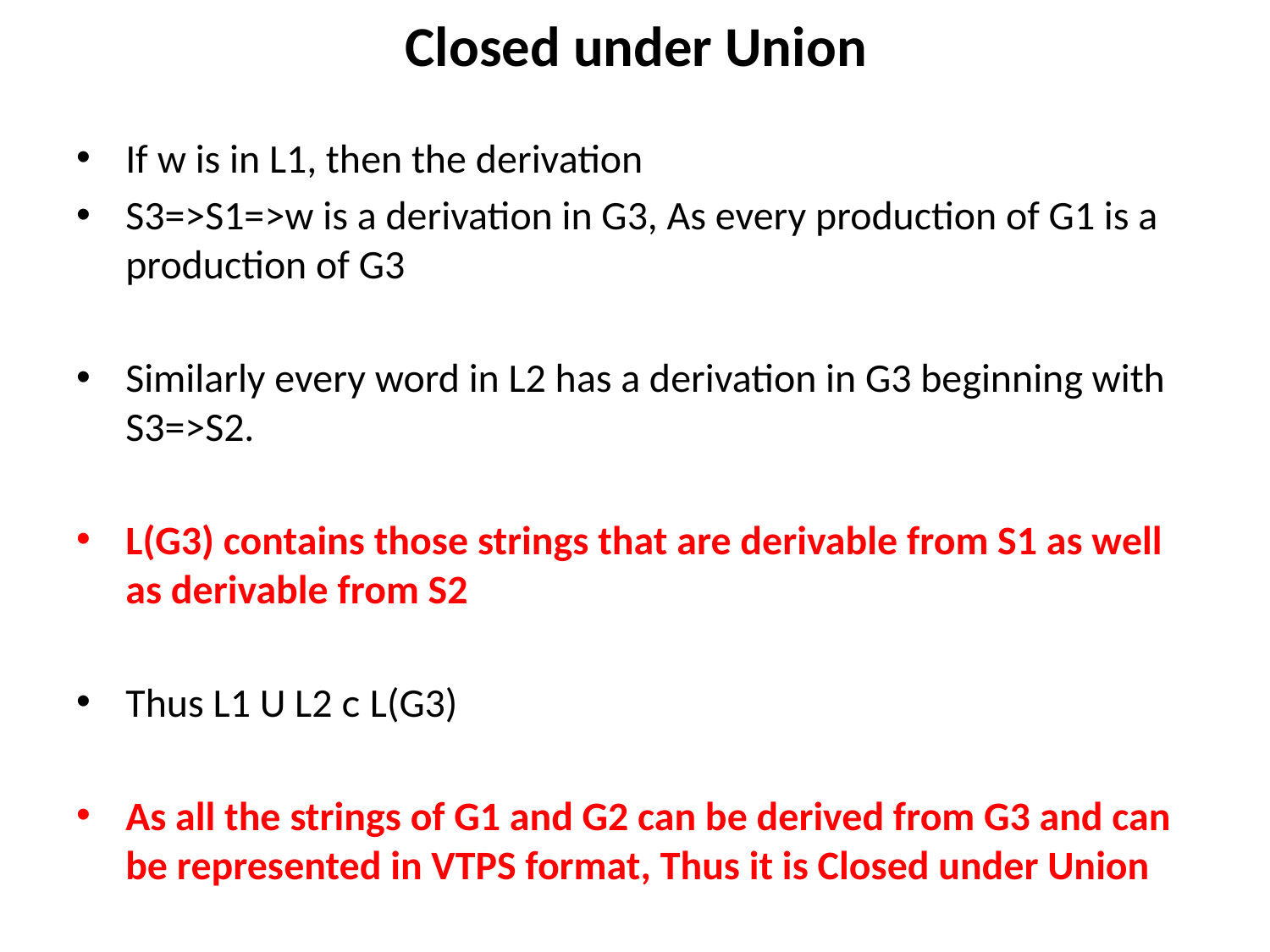

# Closed under Union
If w is in L1, then the derivation
S3=>S1=>w is a derivation in G3, As every production of G1 is a production of G3

Similarly every word in L2 has a derivation in G3 beginning with S3=>S2.

L(G3) contains those strings that are derivable from S1 as well as derivable from S2

Thus L1 U L2 ᴄ L(G3)

As all the strings of G1 and G2 can be derived from G3 and can be represented in VTPS format, Thus it is Closed under Union